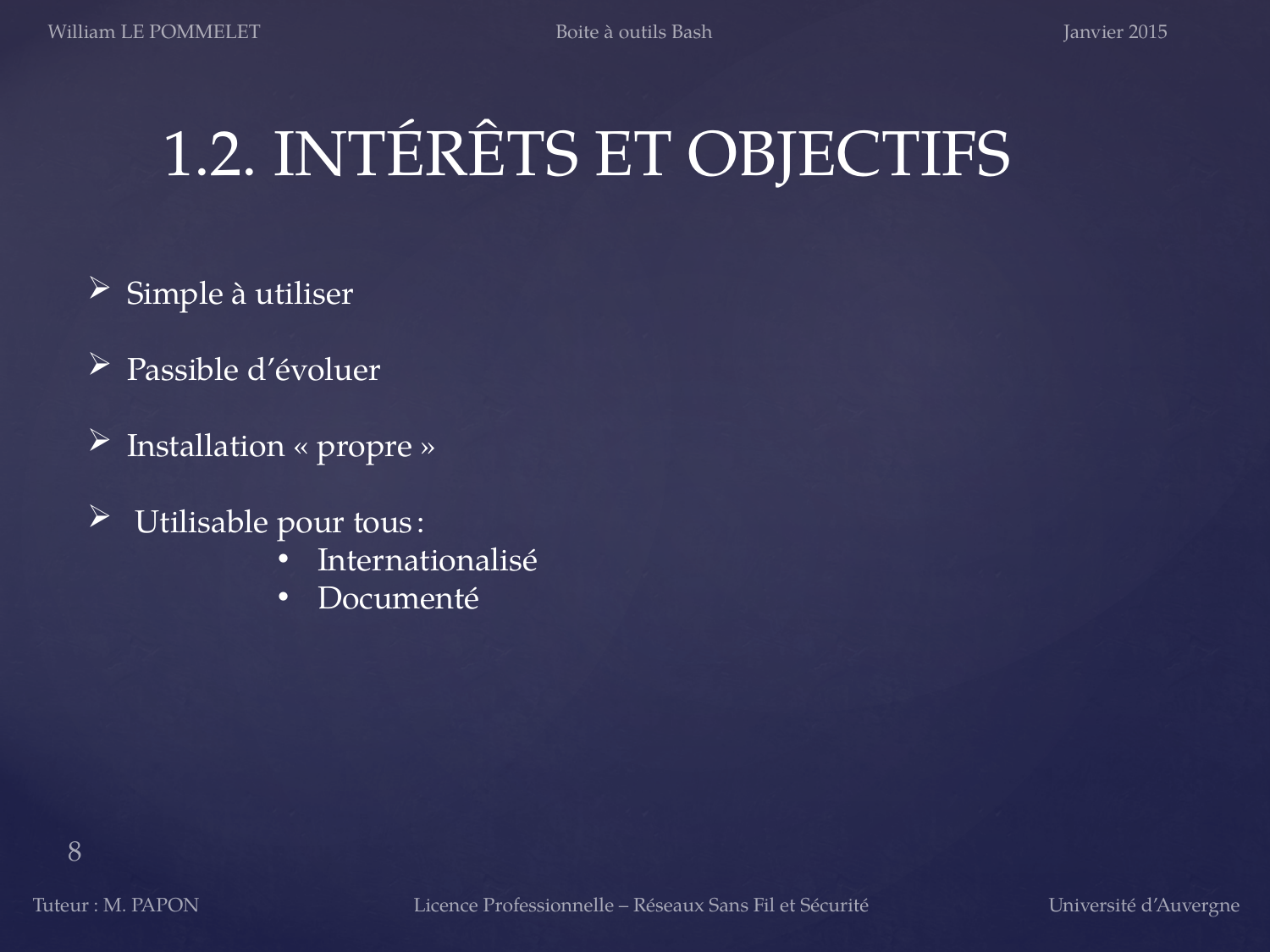

William LE POMMELET			Boite à outils Bash			Janvier 2015

1.2. INTÉRÊTS ET OBJECTIFS
Simple à utiliser

Passible d’évoluer

Installation « propre »

 Utilisable pour tous
Internationalisé
Documenté

:
8
Tuteur : M. PAPON		Licence Professionnelle – Réseaux Sans Fil et Sécurité 		Université d’Auvergne